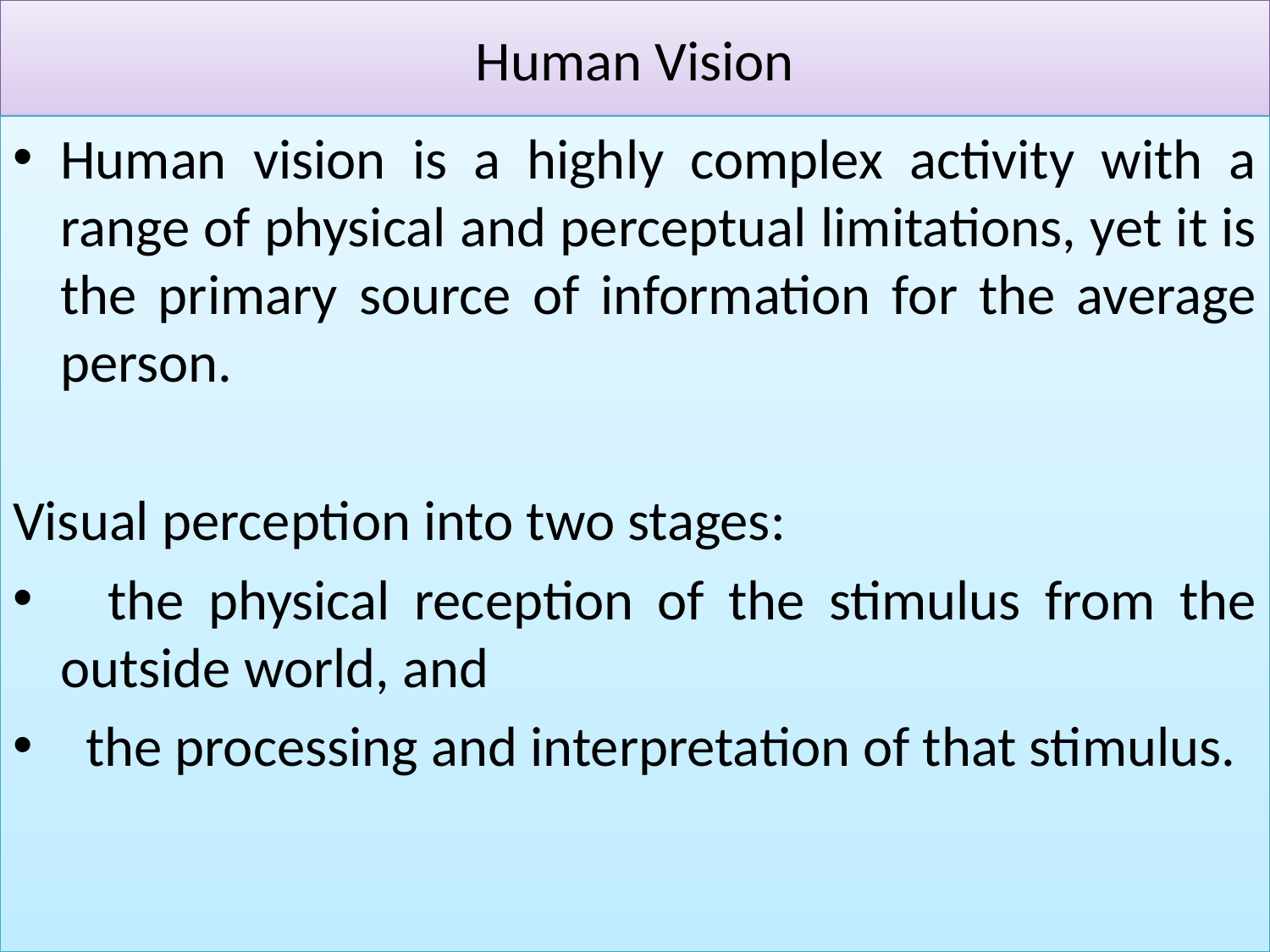

# Human Vision
Human vision is a highly complex activity with a range of physical and perceptual limitations, yet it is the primary source of information for the average person.

Visual perception into two stages:
  the physical reception of the stimulus from the outside world, and
  the processing and interpretation of that stimulus.